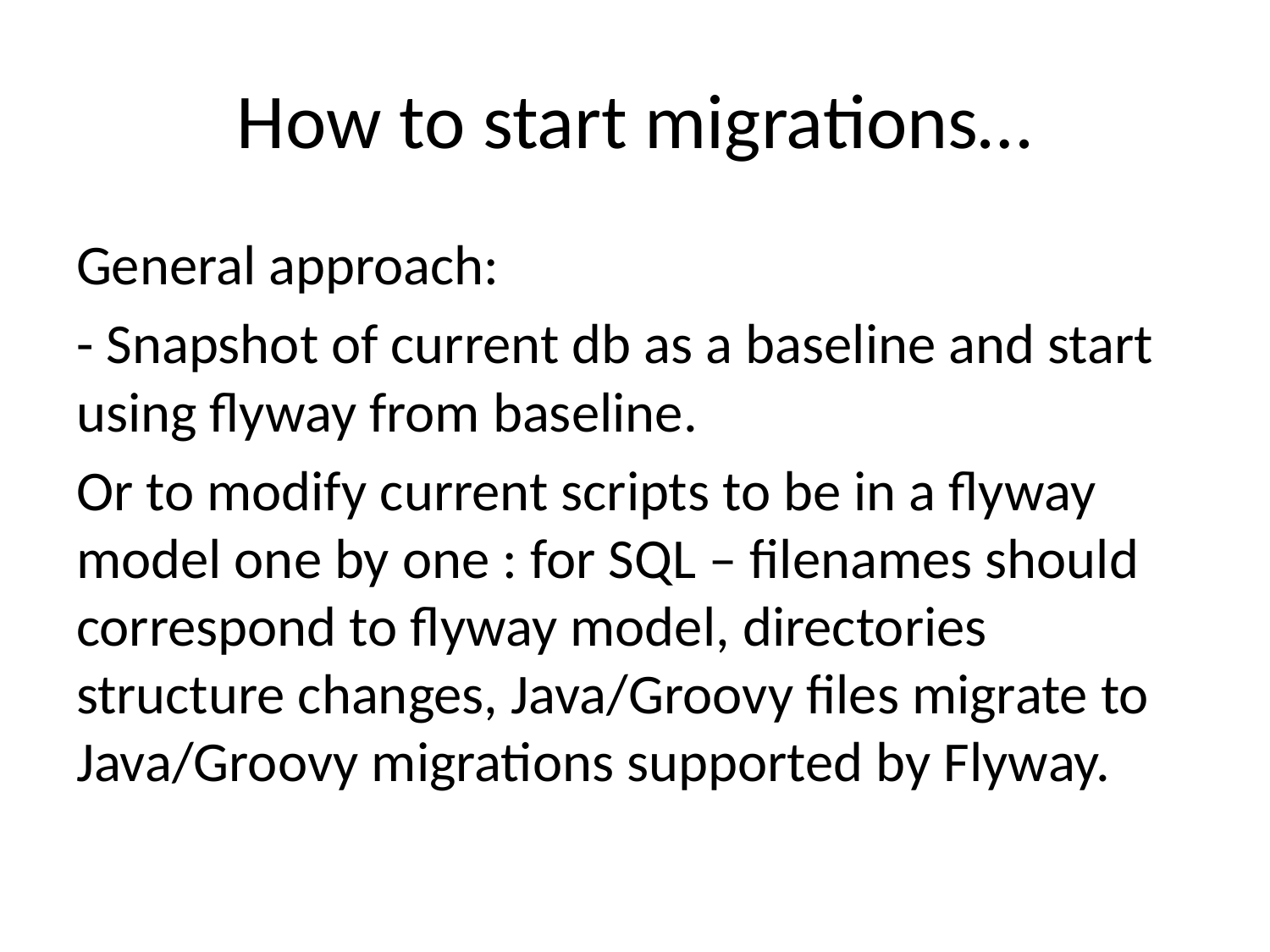

# How to start migrations…
General approach:
- Snapshot of current db as a baseline and start using flyway from baseline.
Or to modify current scripts to be in a flyway model one by one : for SQL – filenames should correspond to flyway model, directories structure changes, Java/Groovy files migrate to Java/Groovy migrations supported by Flyway.